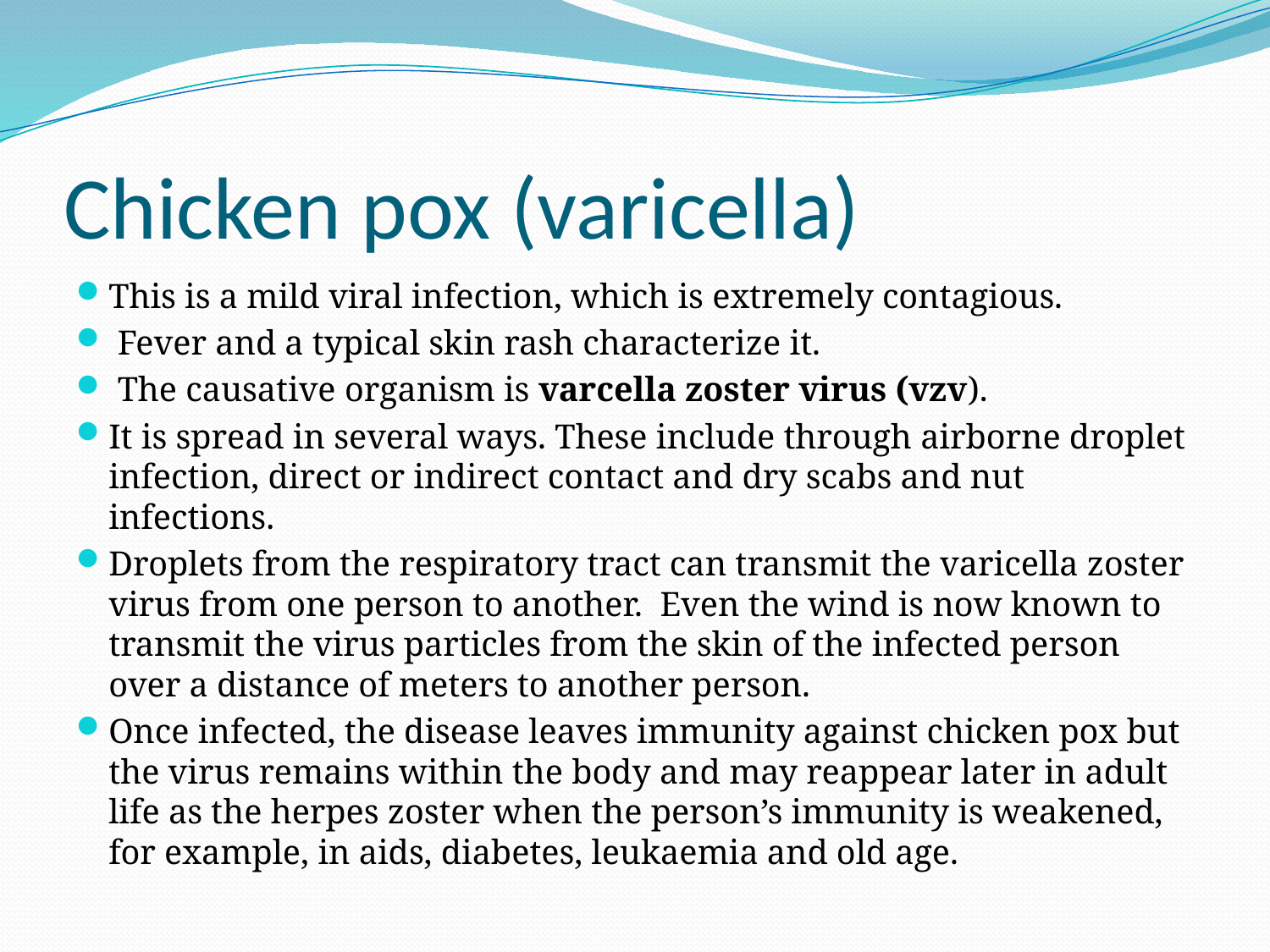

# Chicken pox (varicella)
This is a mild viral infection, which is extremely contagious.
 Fever and a typical skin rash characterize it.
 The causative organism is varcella zoster virus (vzv).
It is spread in several ways. These include through airborne droplet infection, direct or indirect contact and dry scabs and nut infections.
Droplets from the respiratory tract can transmit the varicella zoster virus from one person to another.  Even the wind is now known to transmit the virus particles from the skin of the infected person over a distance of meters to another person.
Once infected, the disease leaves immunity against chicken pox but the virus remains within the body and may reappear later in adult life as the herpes zoster when the person’s immunity is weakened, for example, in aids, diabetes, leukaemia and old age.